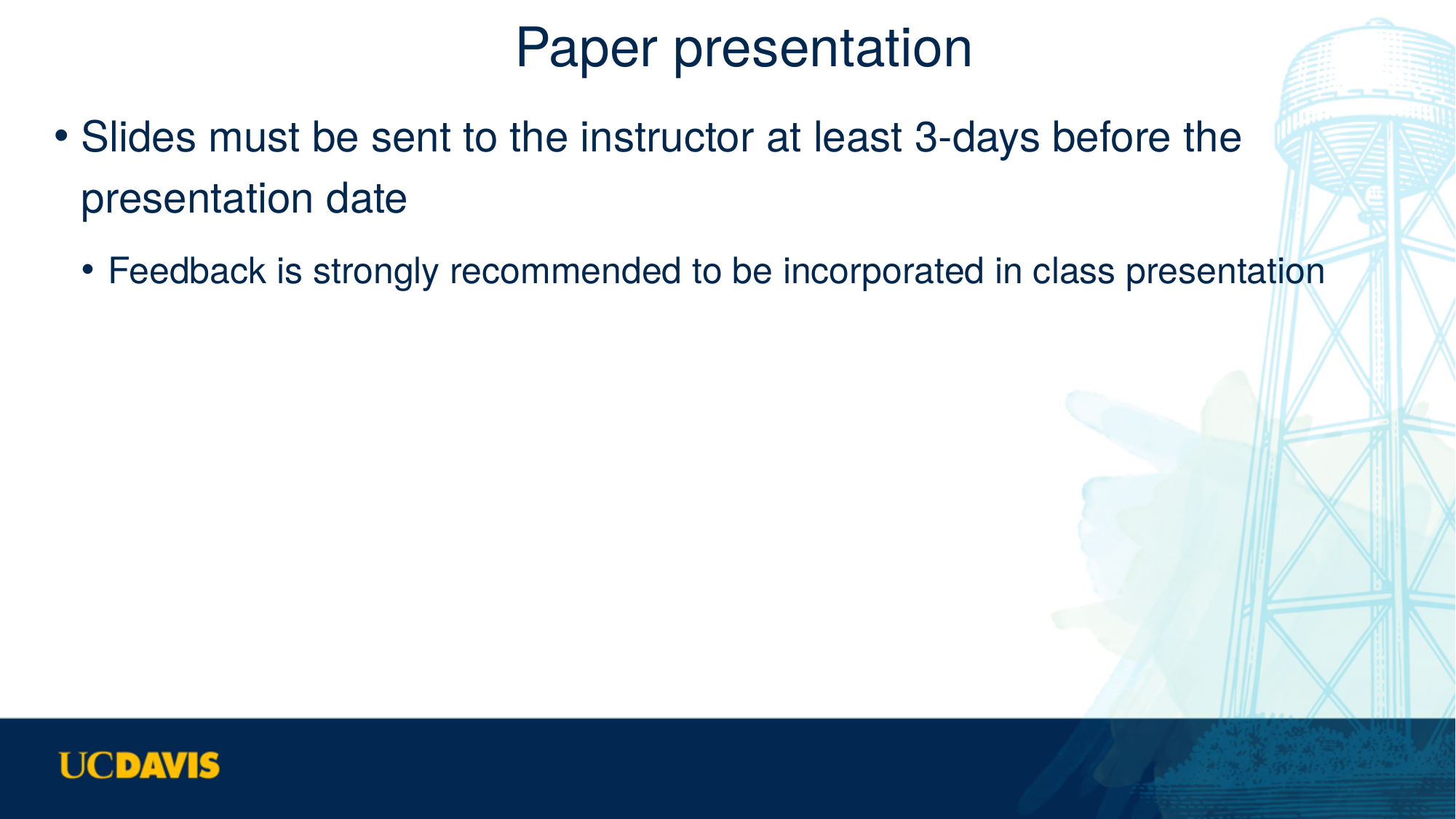

# Paper presentation
Slides must be sent to the instructor at least 3-days before the presentation date
Feedback is strongly recommended to be incorporated in class presentation